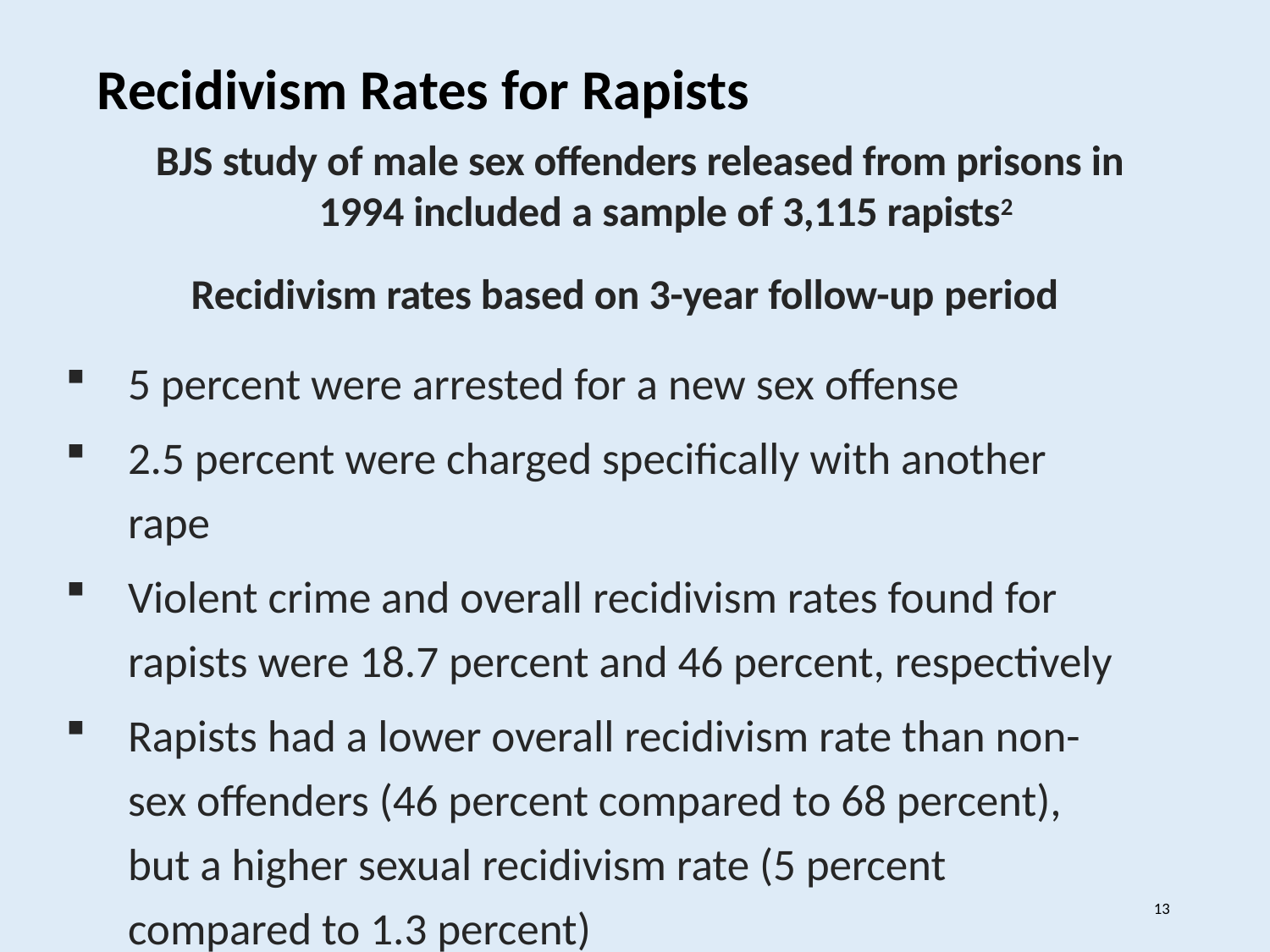

Recidivism Rates for Rapists
BJS study of male sex offenders released from prisons in 1994 included a sample of 3,115 rapists2
                  Recidivism rates based on 3-year follow-up period

5 percent were arrested for a new sex offense
2.5 percent were charged specifically with another rape
Violent crime and overall recidivism rates found for rapists were 18.7 percent and 46 percent, respectively
Rapists had a lower overall recidivism rate than non-sex offenders (46 percent compared to 68 percent), but a higher sexual recidivism rate (5 percent compared to 1.3 percent)

13